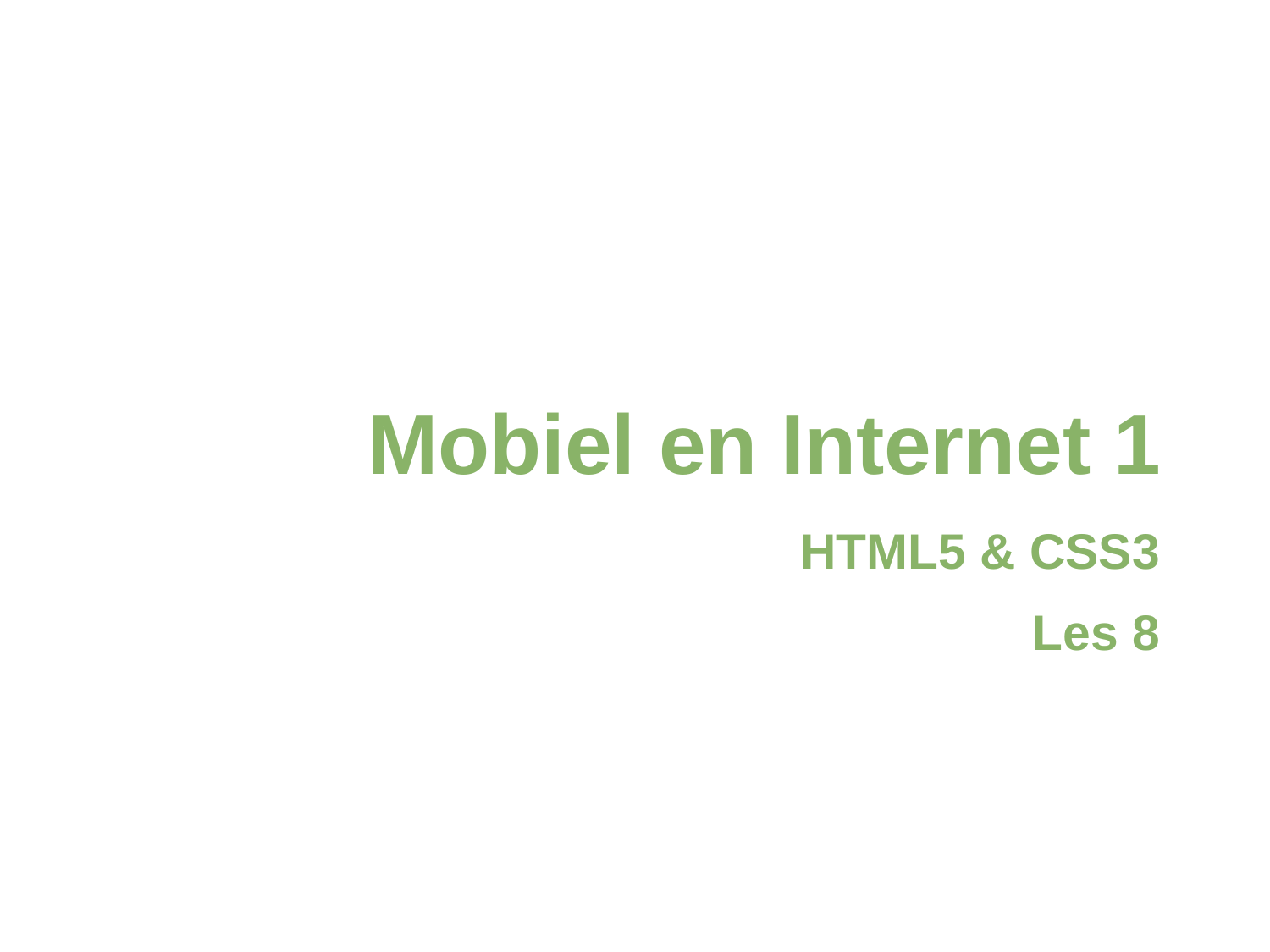

# Mobiel en Internet 1
HTML5 & CSS3
Les 8